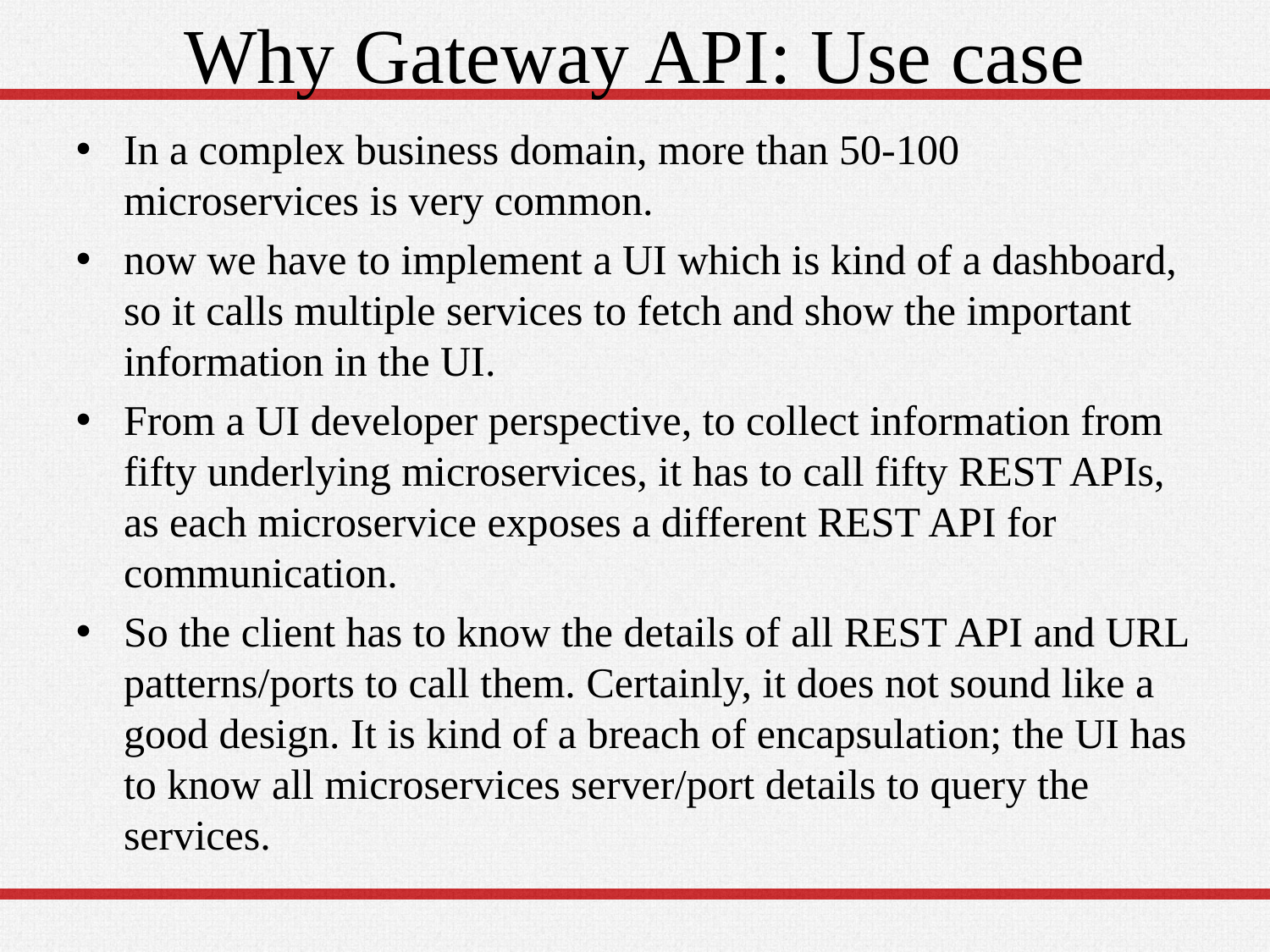

# Why Gateway API: Use case
In a complex business domain, more than 50-100 microservices is very common.
now we have to implement a UI which is kind of a dashboard, so it calls multiple services to fetch and show the important information in the UI.
From a UI developer perspective, to collect information from fifty underlying microservices, it has to call fifty REST APIs, as each microservice exposes a different REST API for communication.
So the client has to know the details of all REST API and URL patterns/ports to call them. Certainly, it does not sound like a good design. It is kind of a breach of encapsulation; the UI has to know all microservices server/port details to query the services.
22